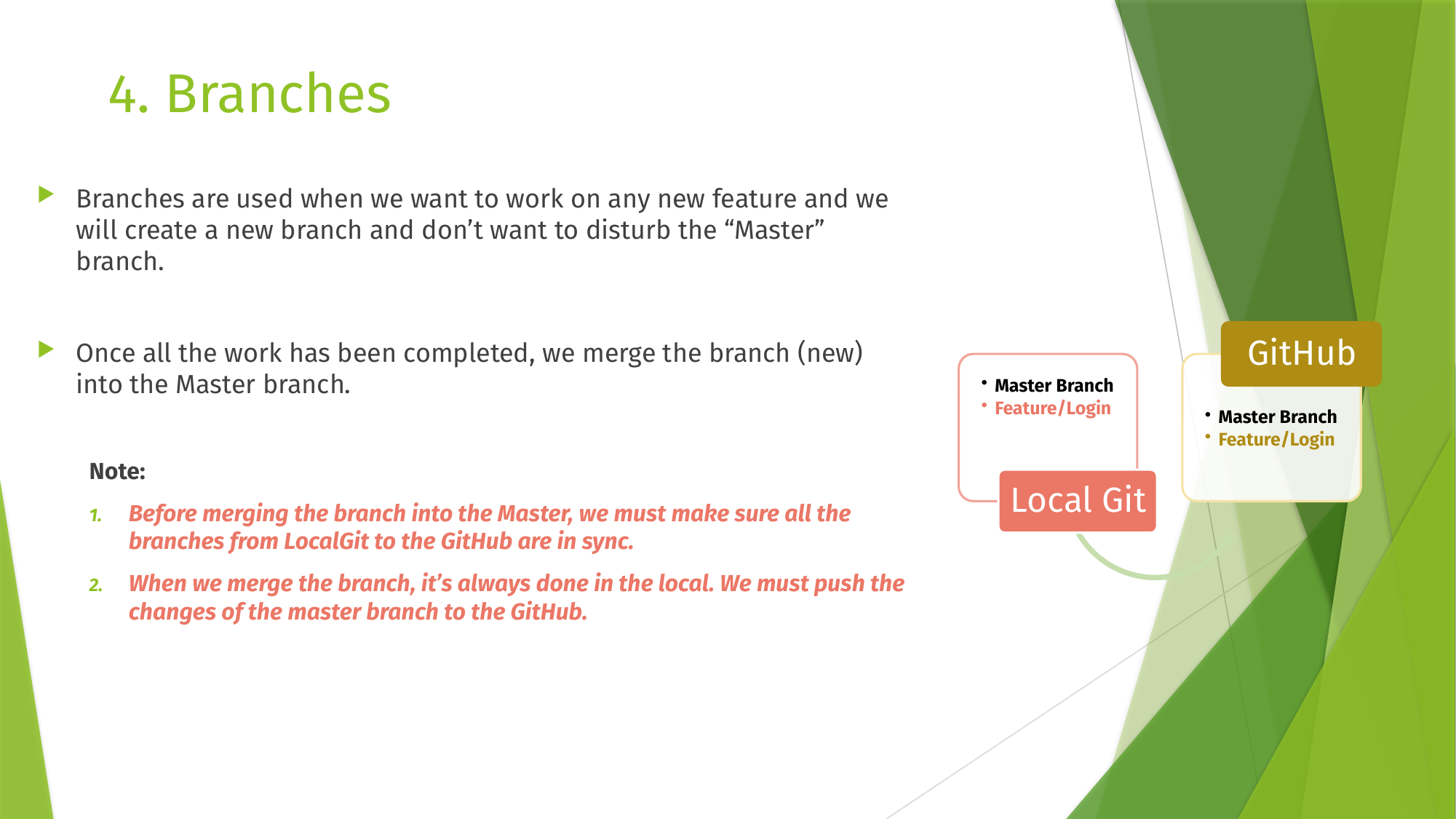

# 4. Branches
Branches are used when we want to work on any new feature and we will create a new branch and don’t want to disturb the “Master”  branch.

Once all the work has been completed, we merge the branch (new) into the Master branch.

Note:
Before merging the branch into the Master, we must make sure all the branches from LocalGit to the GitHub are in sync.
When we merge the branch, it’s always done in the local. We must push the changes of the master branch to the GitHub.

Master Branch
Feature/Login
Local Git
Master Branch
Feature/Login
GitHub